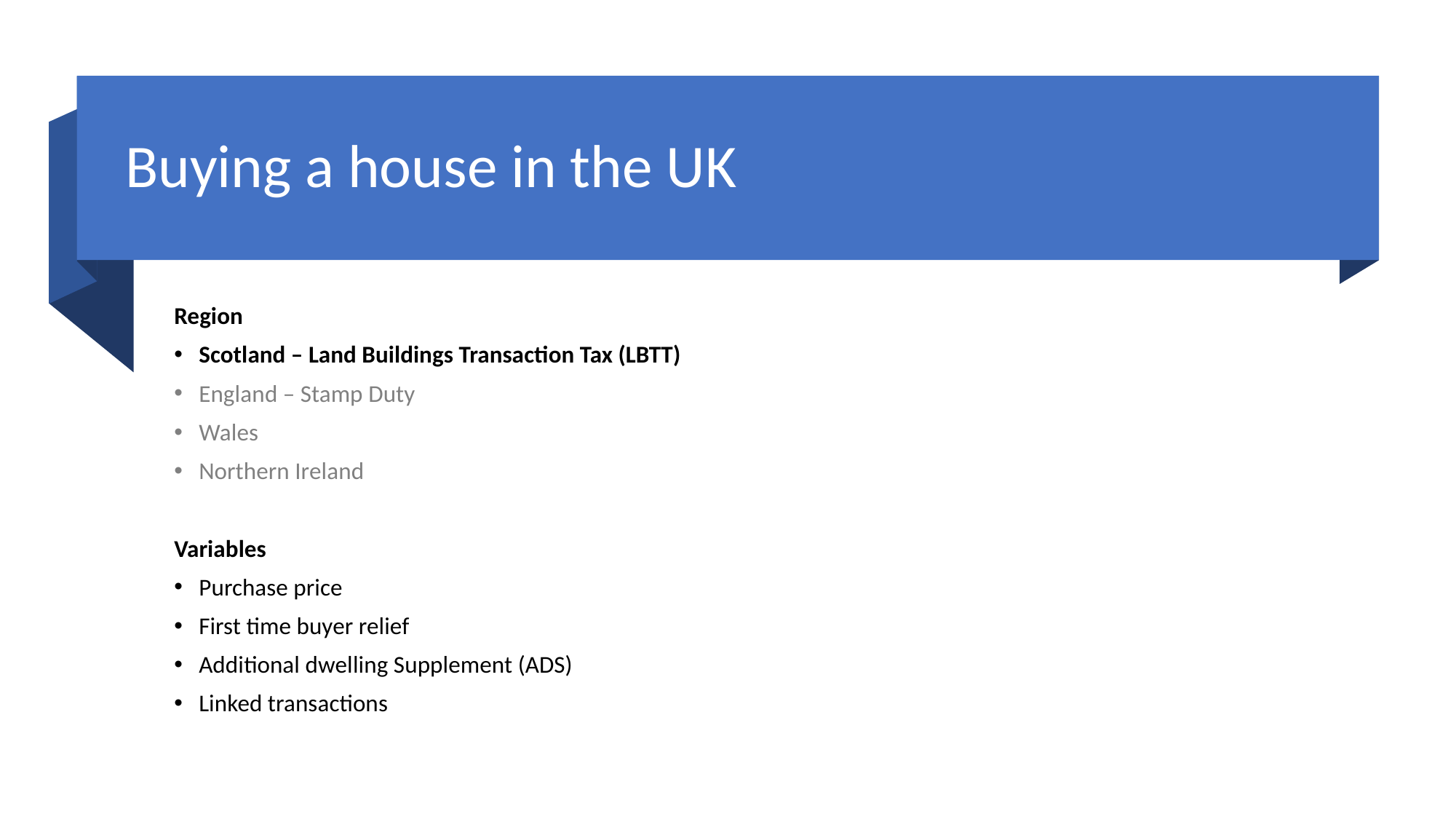

# Buying a house in the UK

Region
Scotland – Land Buildings Transaction Tax (LBTT)
England – Stamp Duty
Wales
Northern Ireland

Variables
Purchase price
First time buyer relief
Additional dwelling Supplement (ADS)
Linked transactions